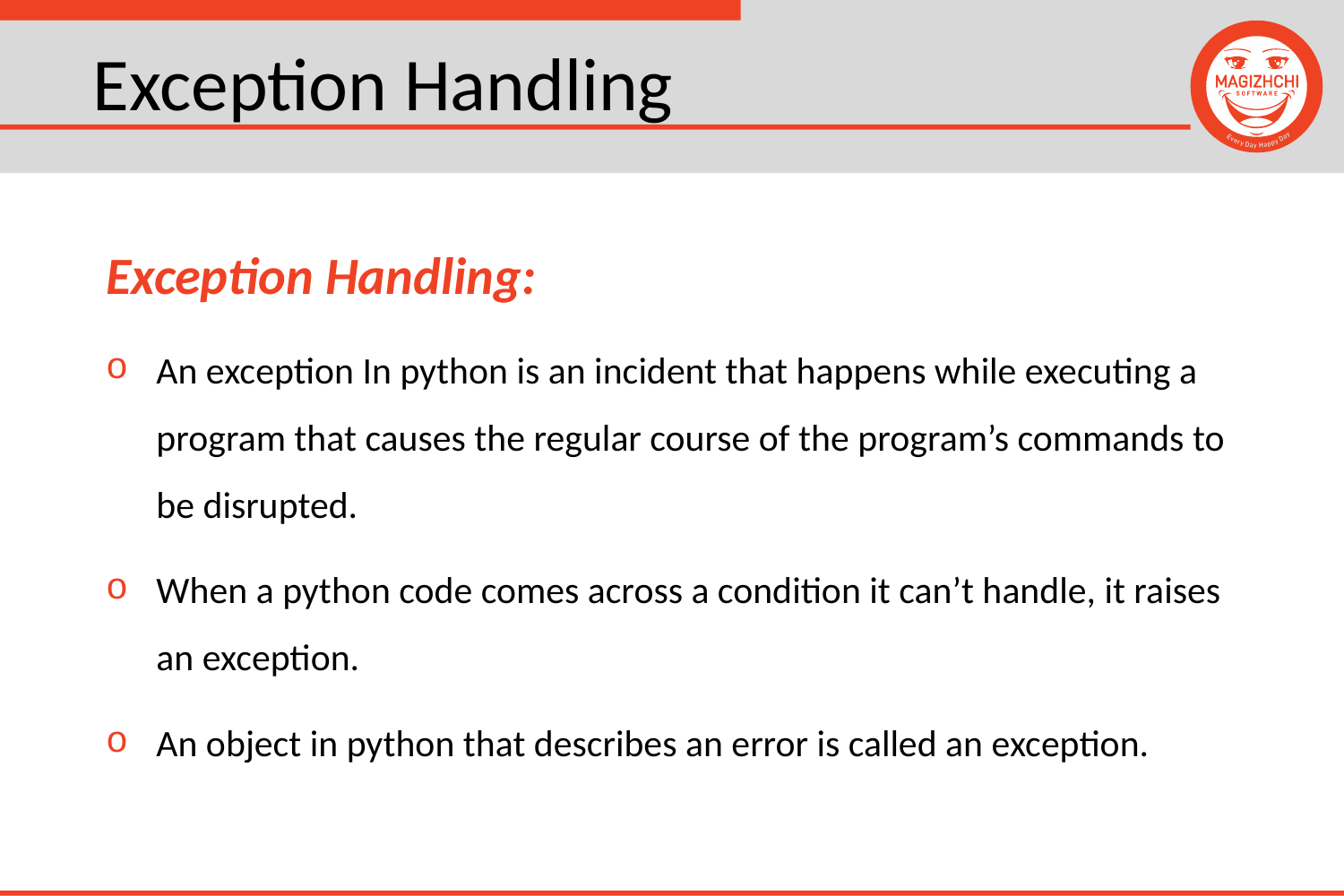

# Exception Handling
Exception Handling:
An exception In python is an incident that happens while executing a program that causes the regular course of the program’s commands to be disrupted.
When a python code comes across a condition it can’t handle, it raises an exception.
An object in python that describes an error is called an exception.